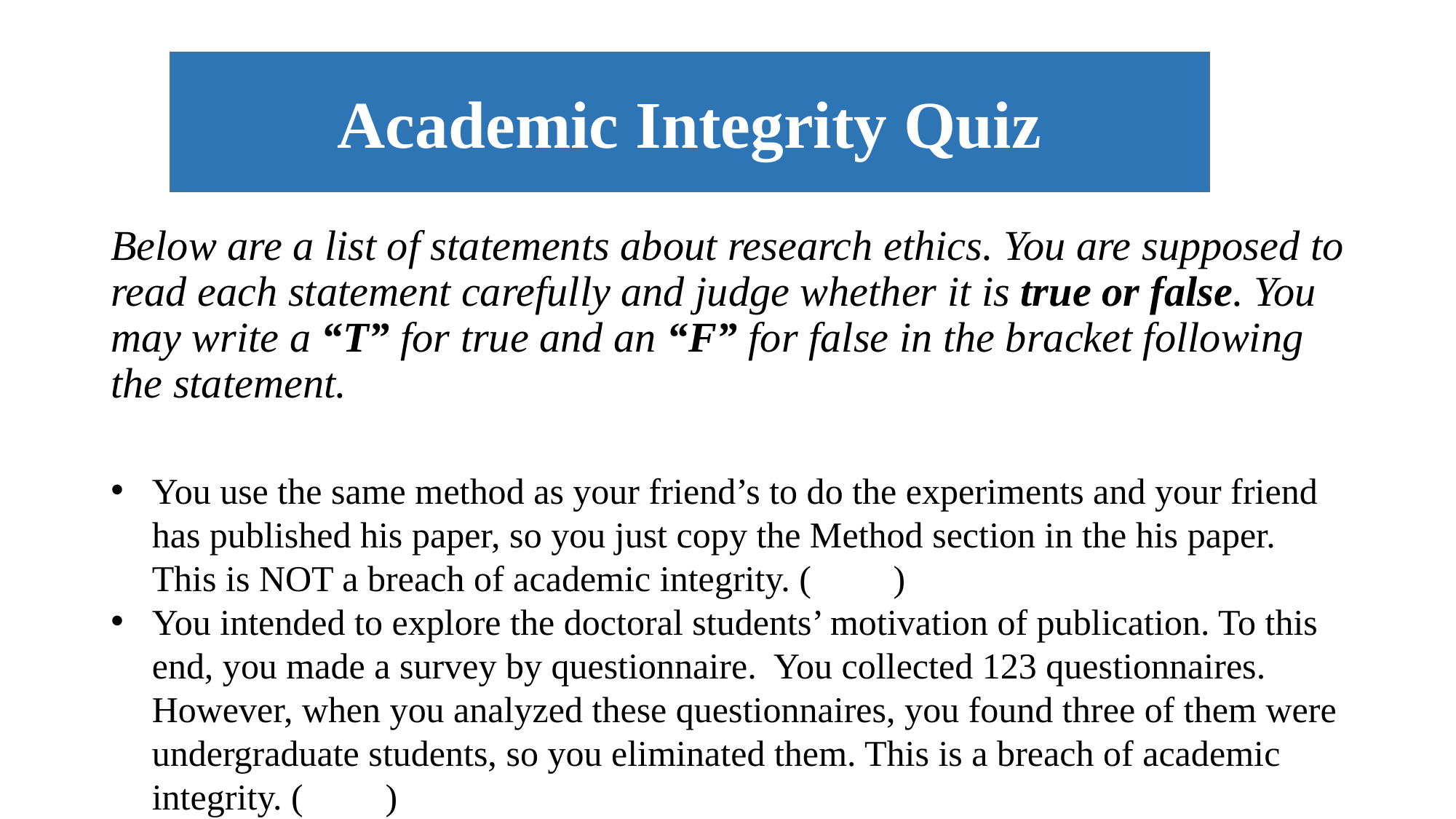

#
Academic Integrity Quiz
Below are a list of statements about research ethics. You are supposed to read each statement carefully and judge whether it is true or false. You may write a “T” for true and an “F” for false in the bracket following the statement.

You use the same method as your friend’s to do the experiments and your friend has published his paper, so you just copy the Method section in the his paper. This is NOT a breach of academic integrity. (         )
You intended to explore the doctoral students’ motivation of publication. To this end, you made a survey by questionnaire.  You collected 123 questionnaires. However, when you analyzed these questionnaires, you found three of them were undergraduate students, so you eliminated them. This is a breach of academic integrity. (         )